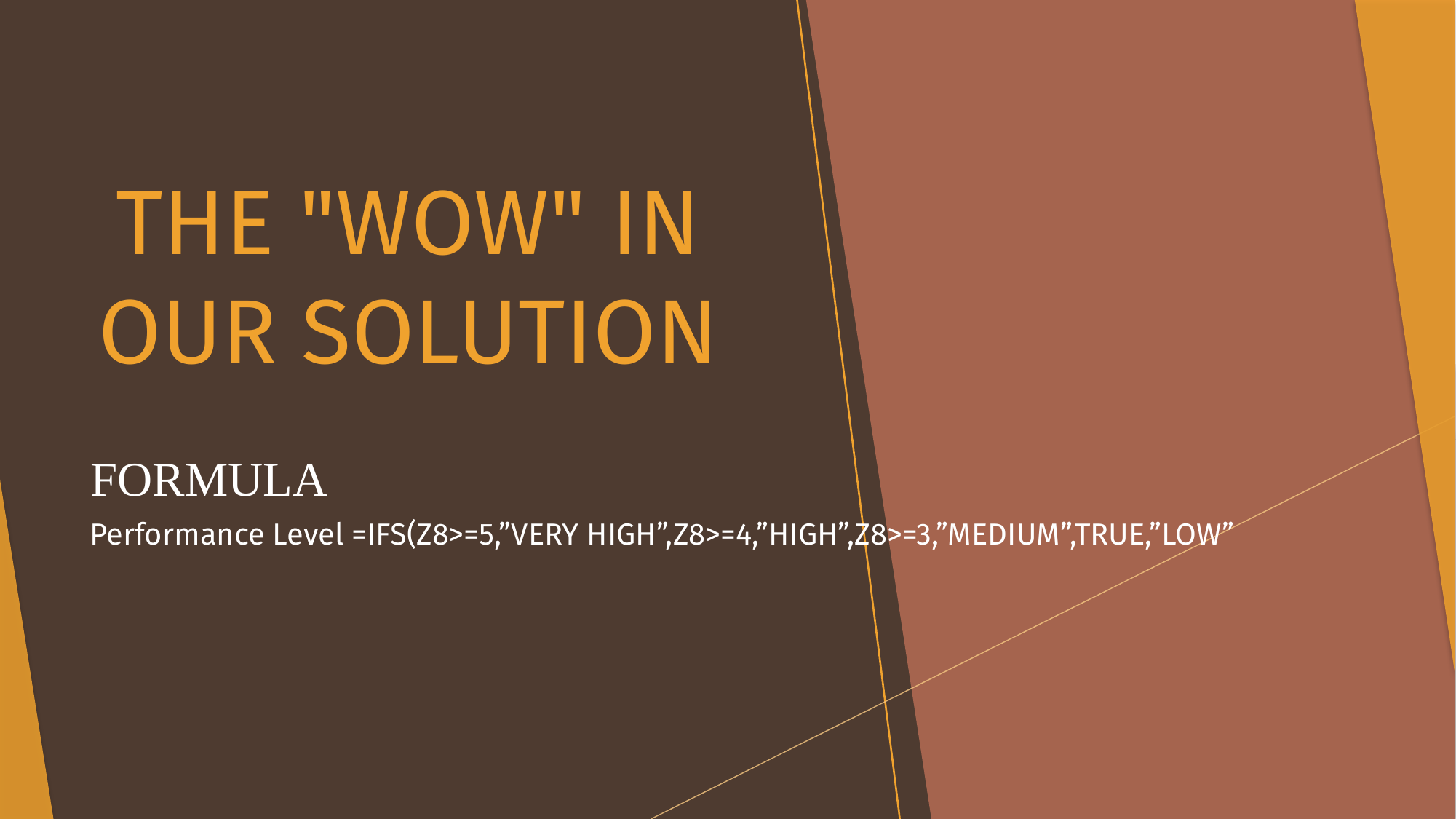

# THE "WOW" IN OUR SOLUTION
FORMULA
Performance Level =IFS(Z8>=5,”VERY HIGH”,Z8>=4,”HIGH”,Z8>=3,”MEDIUM”,TRUE,”LOW”